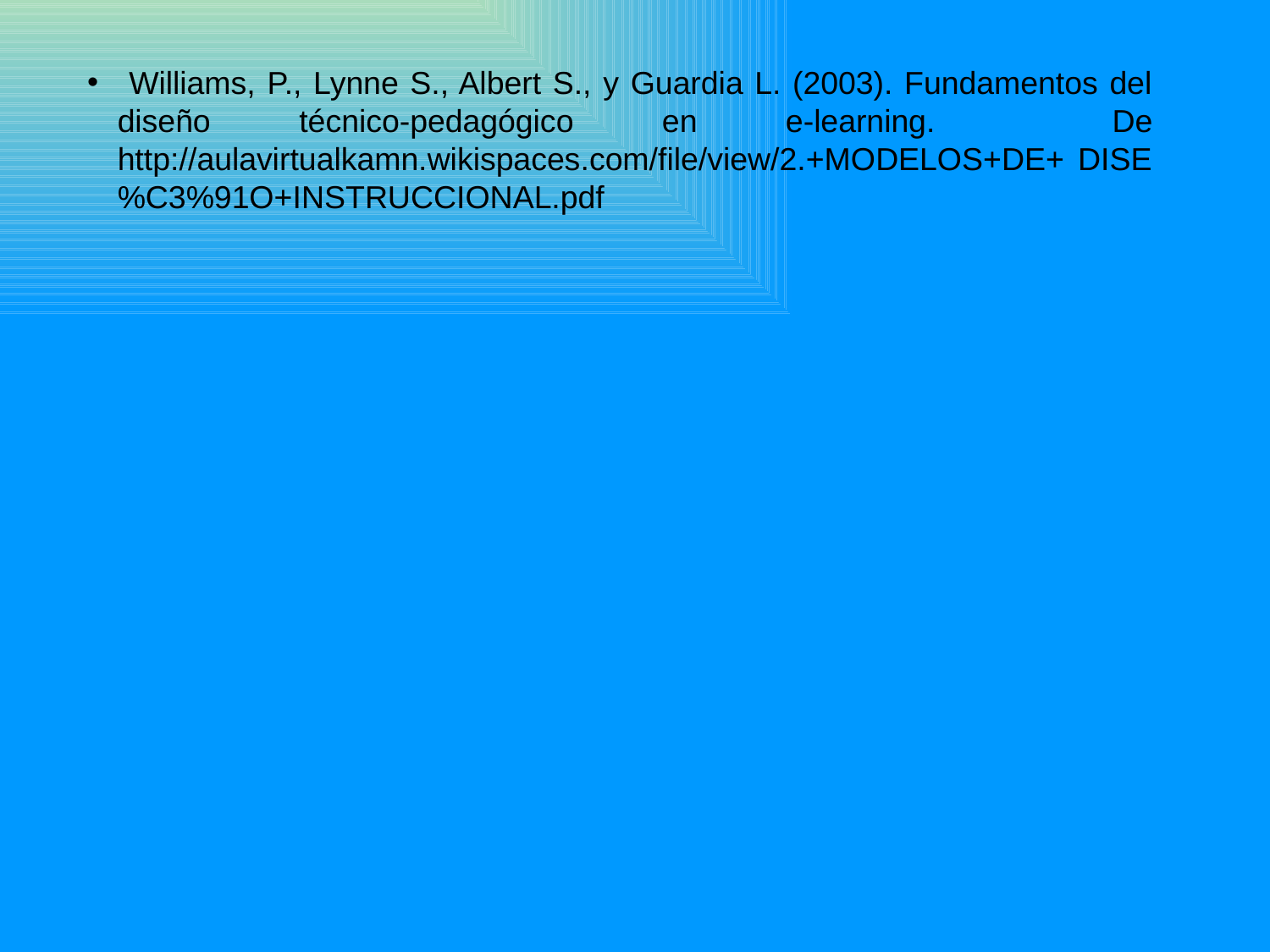

Williams, P., Lynne S., Albert S., y Guardia L. (2003). Fundamentos del diseño técnico-pedagógico en e-learning.  De http://aulavirtualkamn.wikispaces.com/file/view/2.+MODELOS+DE+ DISE%C3%91O+INSTRUCCIONAL.pdf